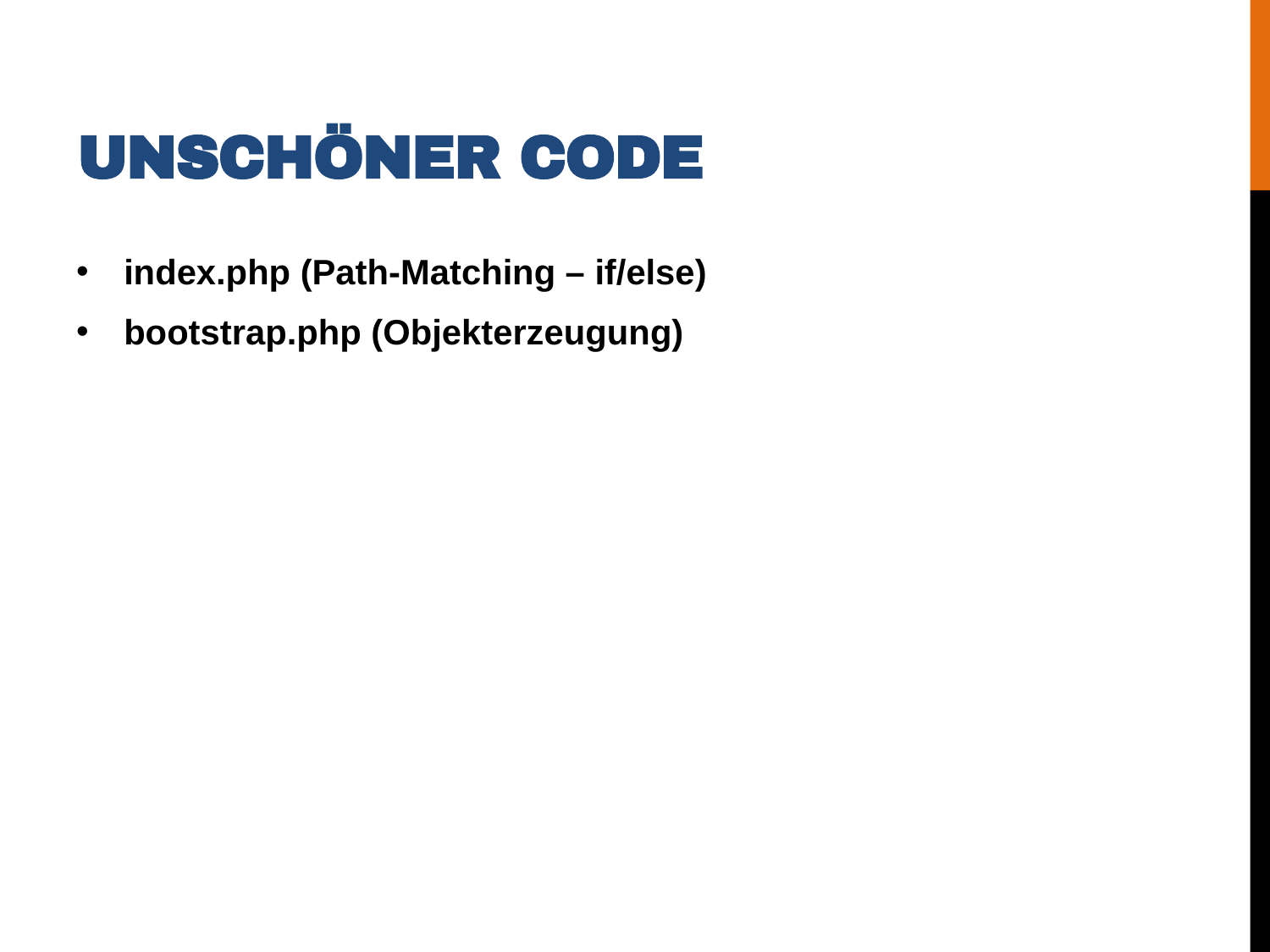

# Unschöner Code
index.php (Path-Matching – if/else)
bootstrap.php (Objekterzeugung)